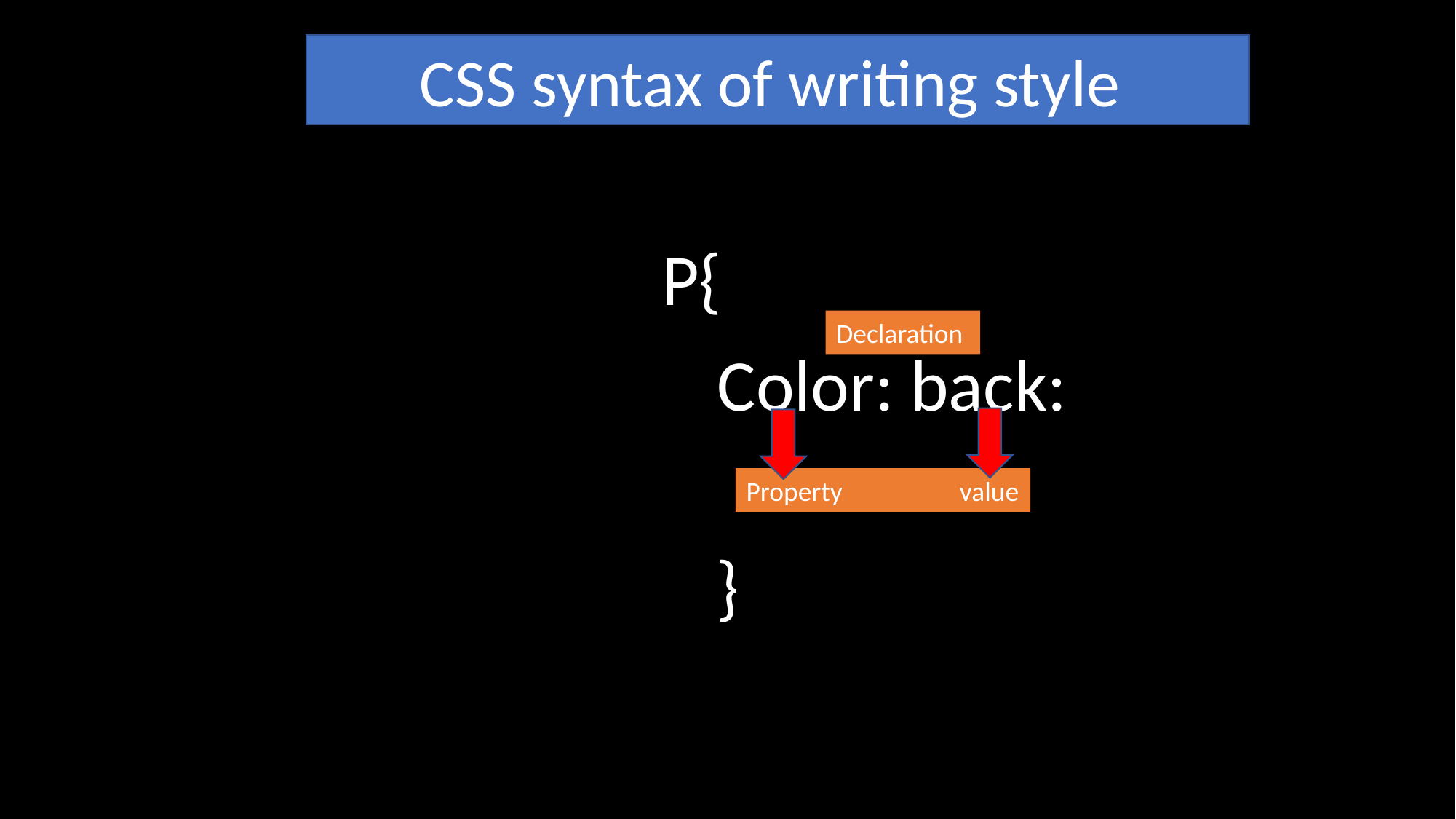

CSS syntax of writing style
P{
Declaration
Color: back:

Property                   value
}